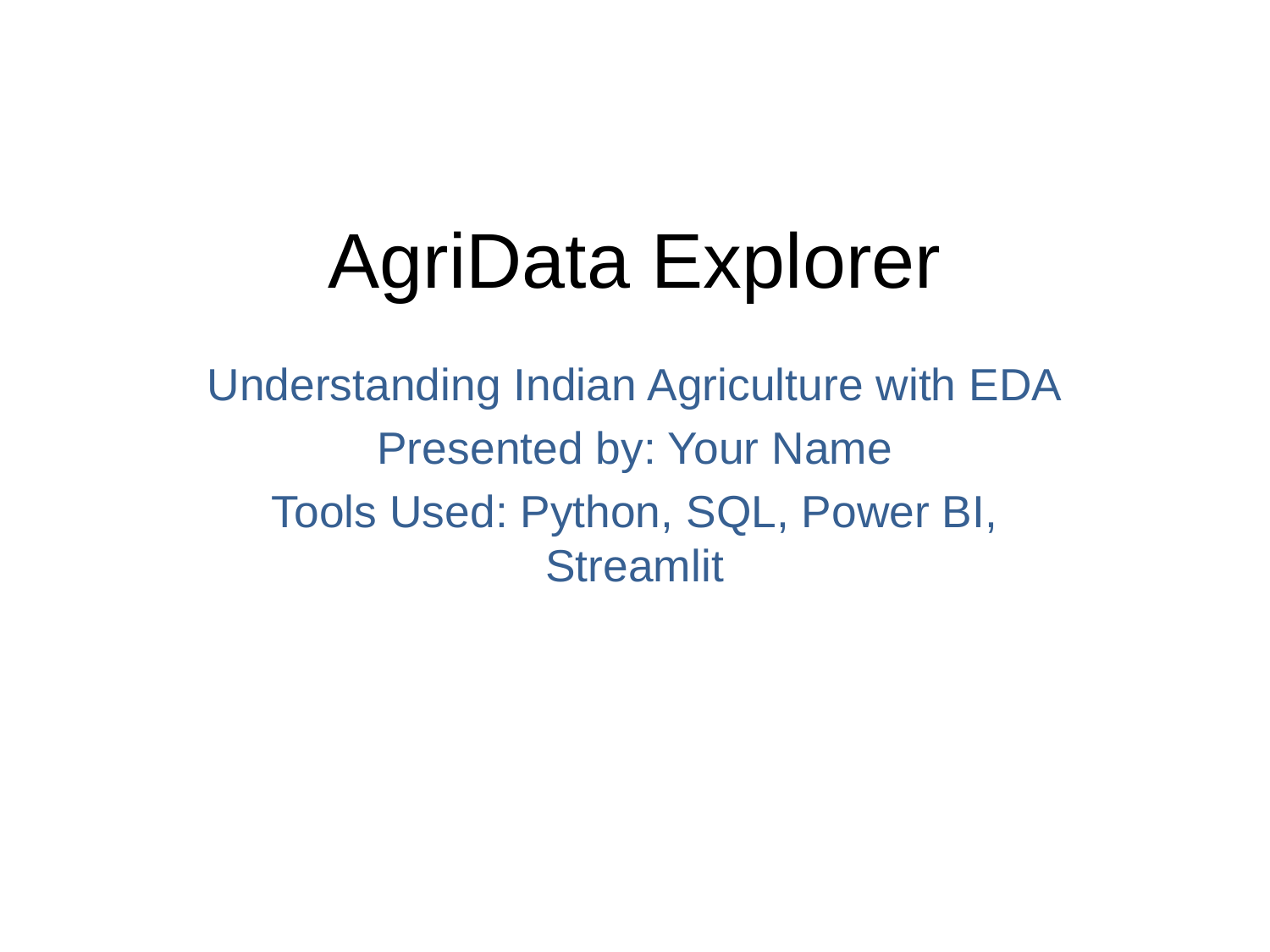

# AgriData Explorer
Understanding Indian Agriculture with EDA
Presented by: Your Name
Tools Used: Python, SQL, Power BI, Streamlit